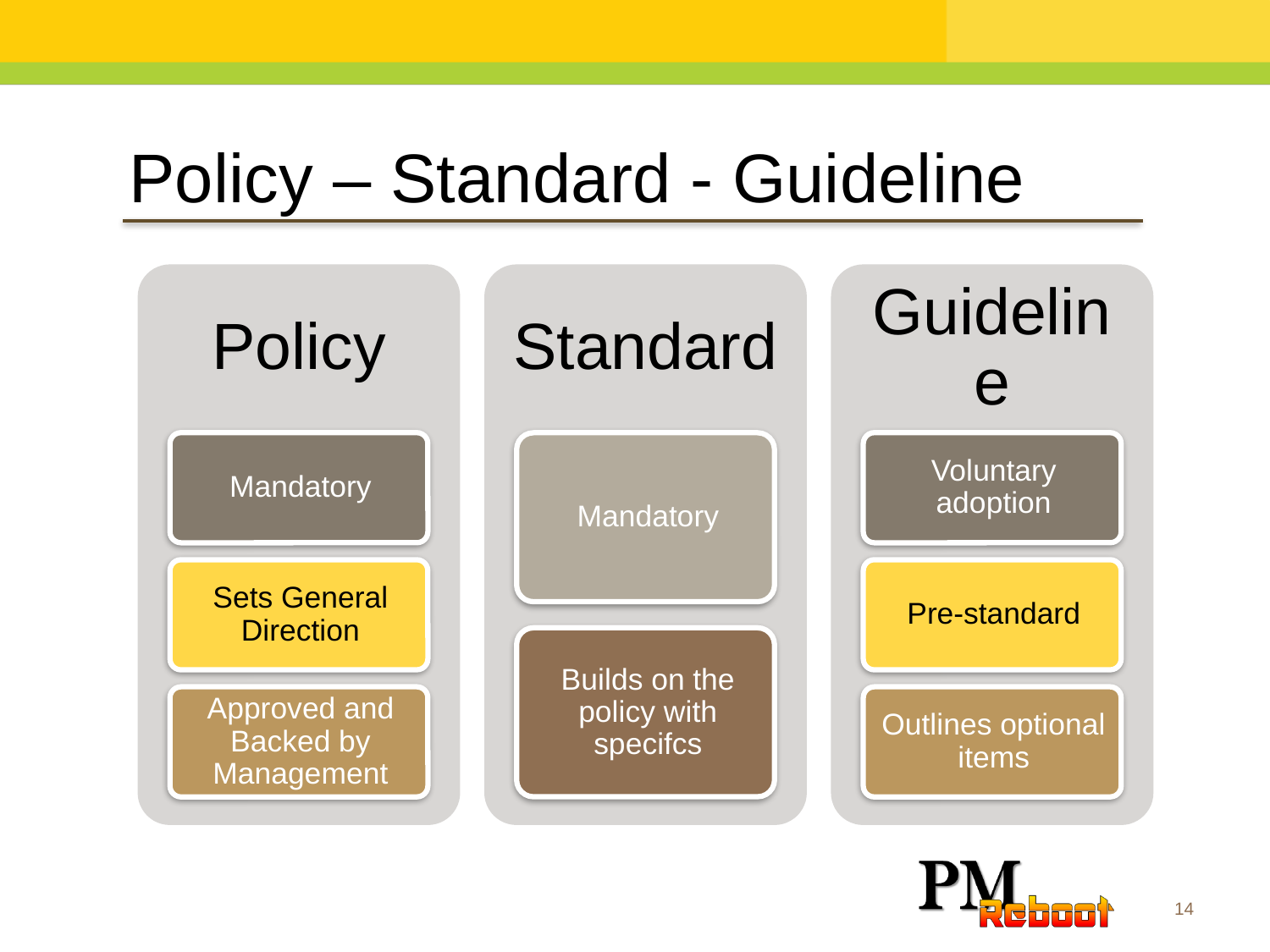

Policy – Standard - Guideline
Policy
Mandatory
Sets General Direction
Approved and Backed by Management
Standard
Mandatory
Builds on the policy with specifcs
Guideline
Voluntary adoption
Pre-standard
Outlines optional items
14